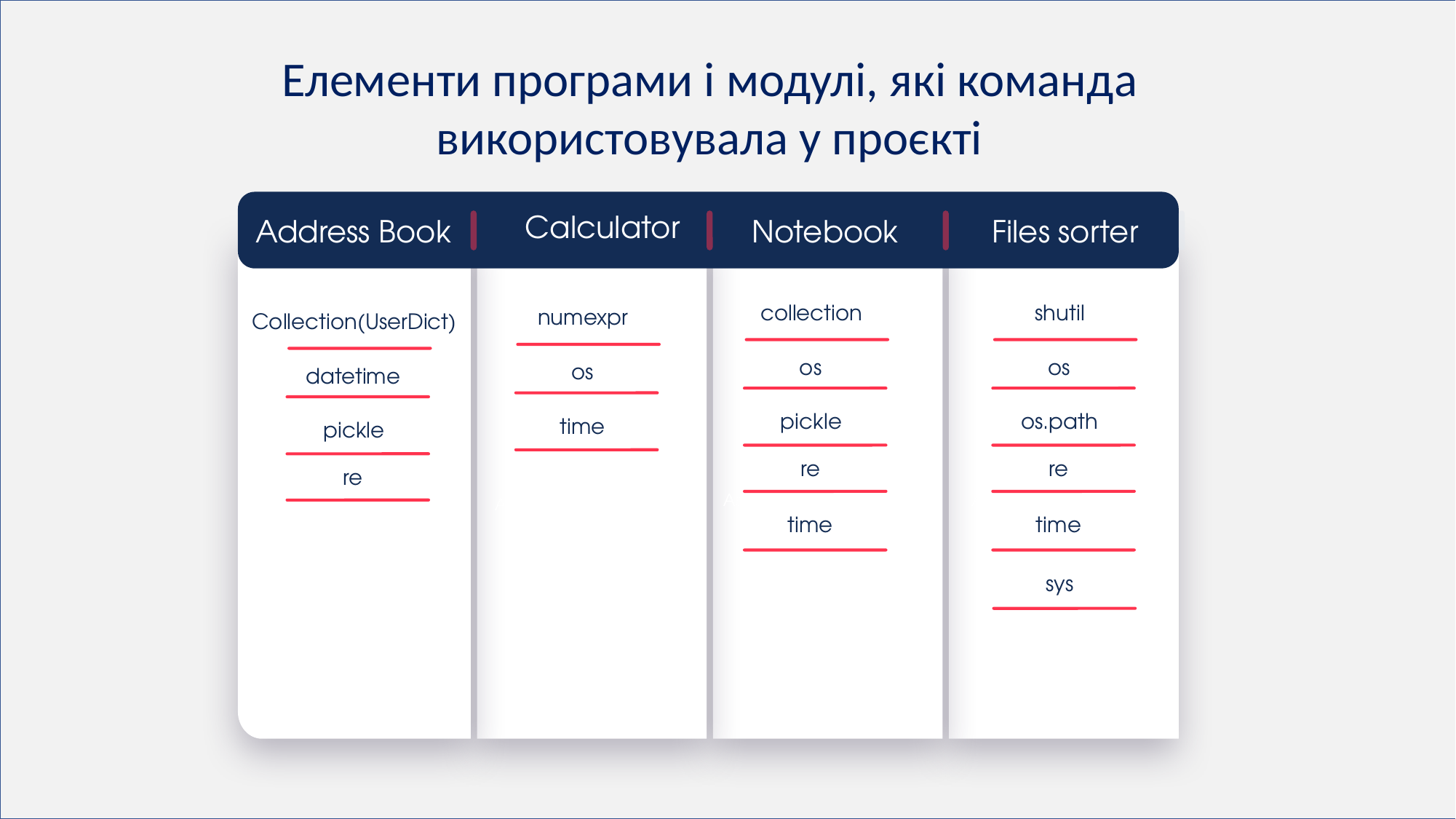

Елементи програми і модулі, які команда використовувала у проєкті

Calculator
Address Book
Notebook
Files sorter

collection
shutil
numexpr
Collection(UserDict)

os
os
os
datetime

pickle
os.path
time
pickle

re
re
re

Assign project leaders and deadlines
Assign project leaders and deadlines
Assign project leaders and deadlines
Assign project leaders and deadlines
time
time

sys